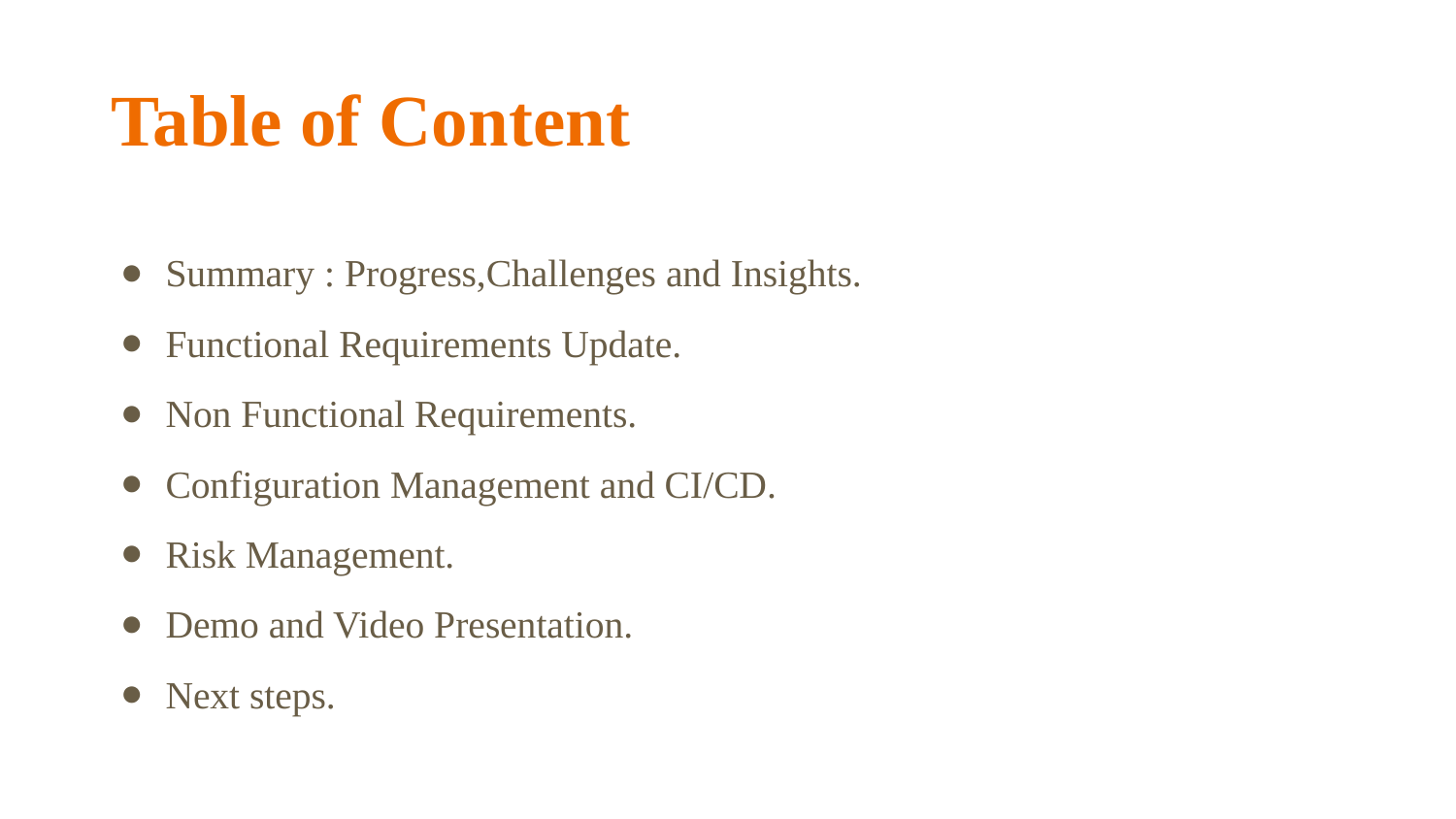

# Table of Content

Summary : Progress,Challenges and Insights.
Functional Requirements Update.
Non Functional Requirements.
Configuration Management and CI/CD.
Risk Management.
Demo and Video Presentation.
Next steps.